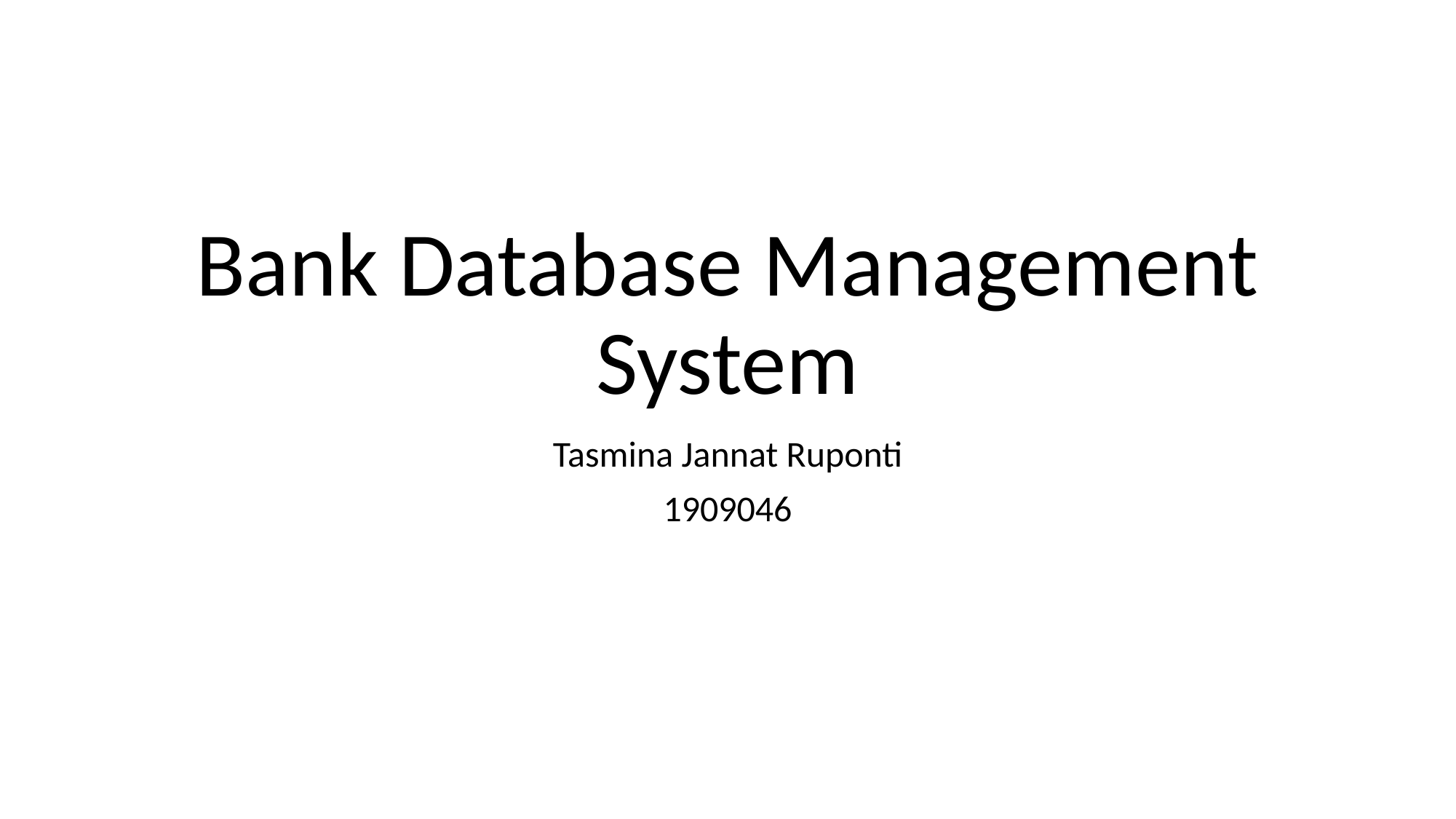

# Bank Database Management System
Tasmina Jannat Ruponti
1909046